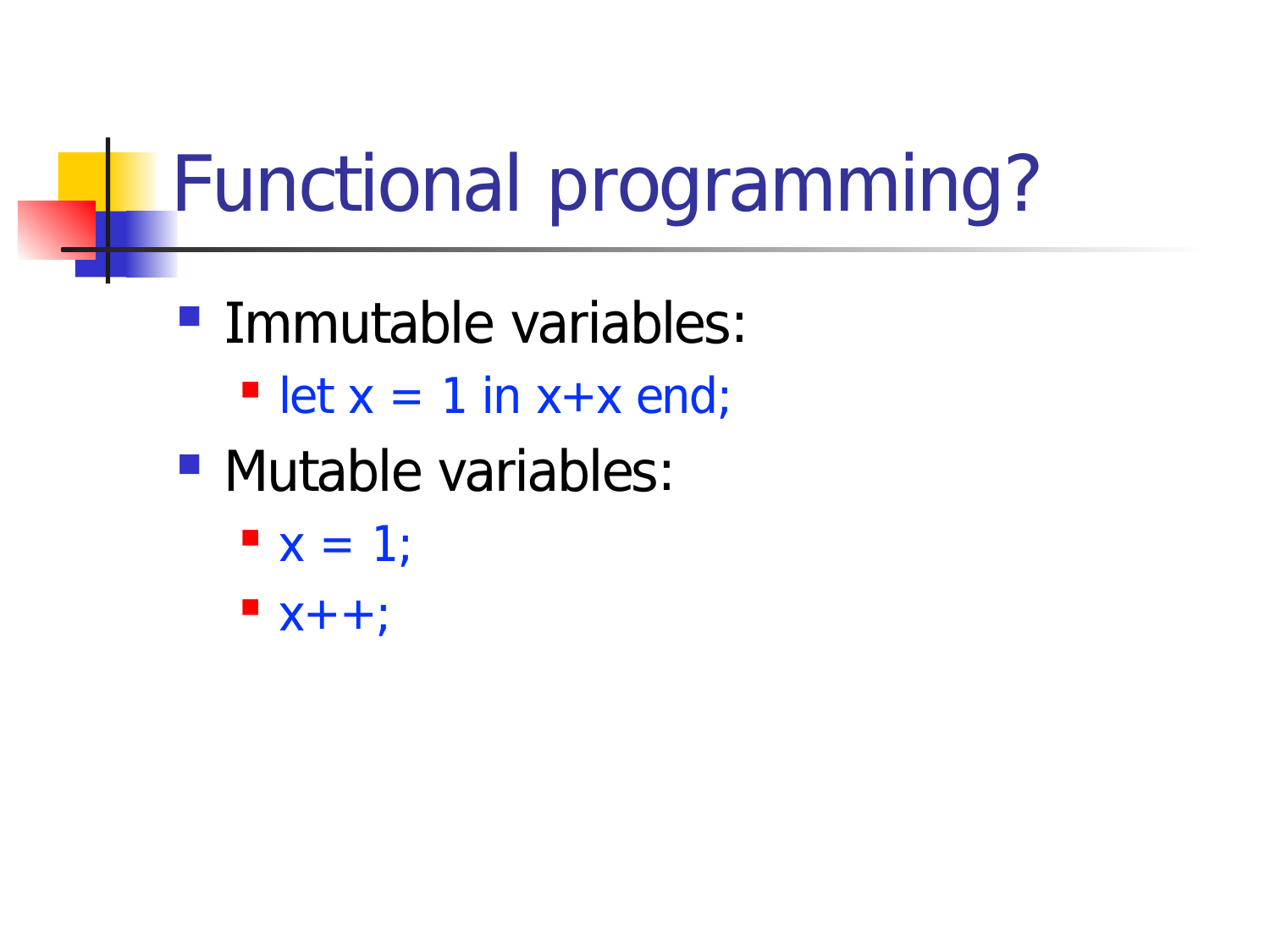

# Functional programming?
Immutable variables:
let x = 1 in x+x end;
Mutable variables:
x = 1;
x++;